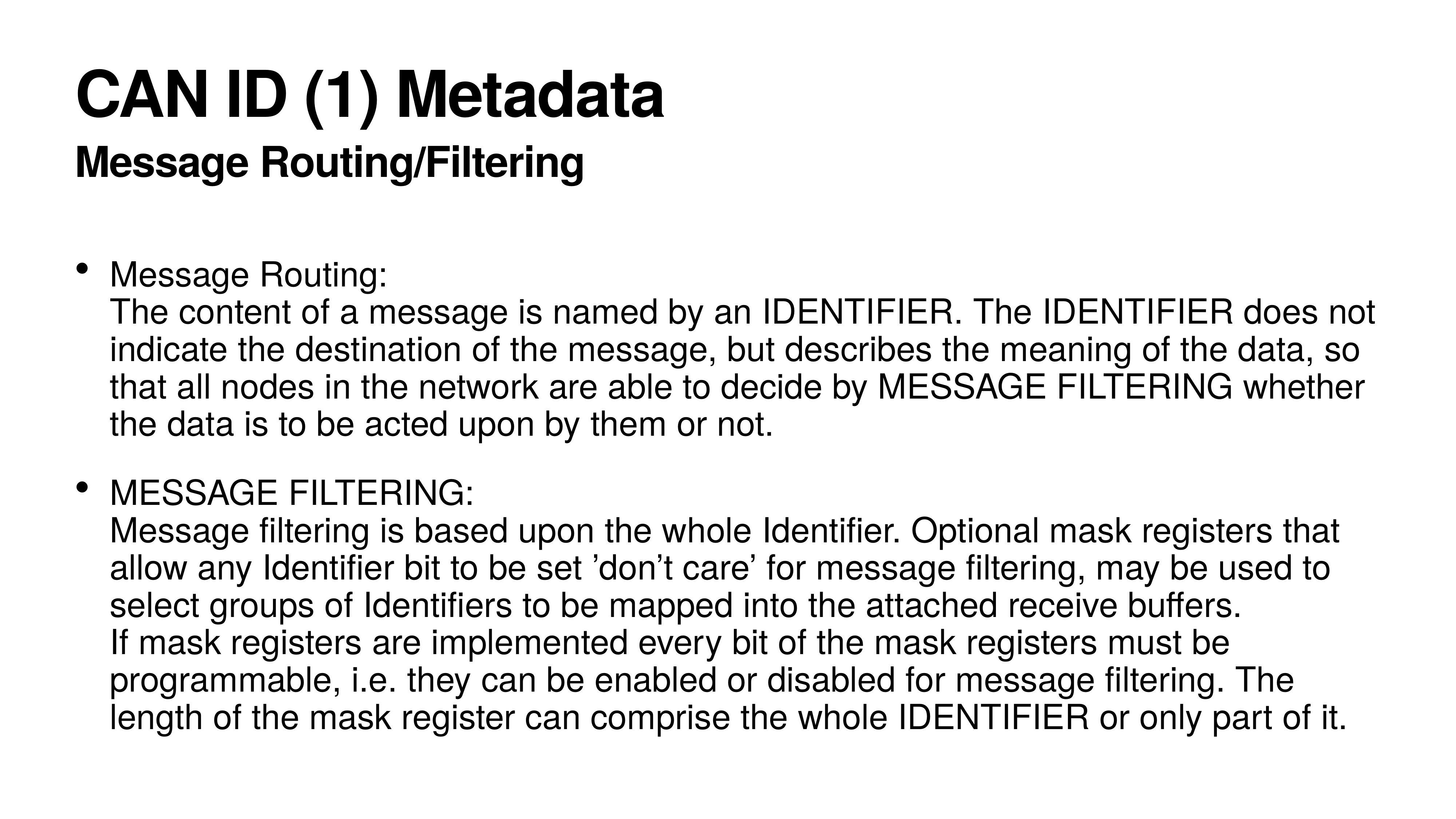

# CAN ID (1) Metadata
Message Routing/Filtering
Message Routing:
The content of a message is named by an IDENTIFIER. The IDENTIFIER does not indicate the destination of the message, but describes the meaning of the data, so that all nodes in the network are able to decide by MESSAGE FILTERING whether the data is to be acted upon by them or not.
MESSAGE FILTERING:
Message filtering is based upon the whole Identifier. Optional mask registers that allow any Identifier bit to be set ’don’t care’ for message filtering, may be used to select groups of Identifiers to be mapped into the attached receive buffers.
If mask registers are implemented every bit of the mask registers must be programmable, i.e. they can be enabled or disabled for message filtering. The length of the mask register can comprise the whole IDENTIFIER or only part of it.